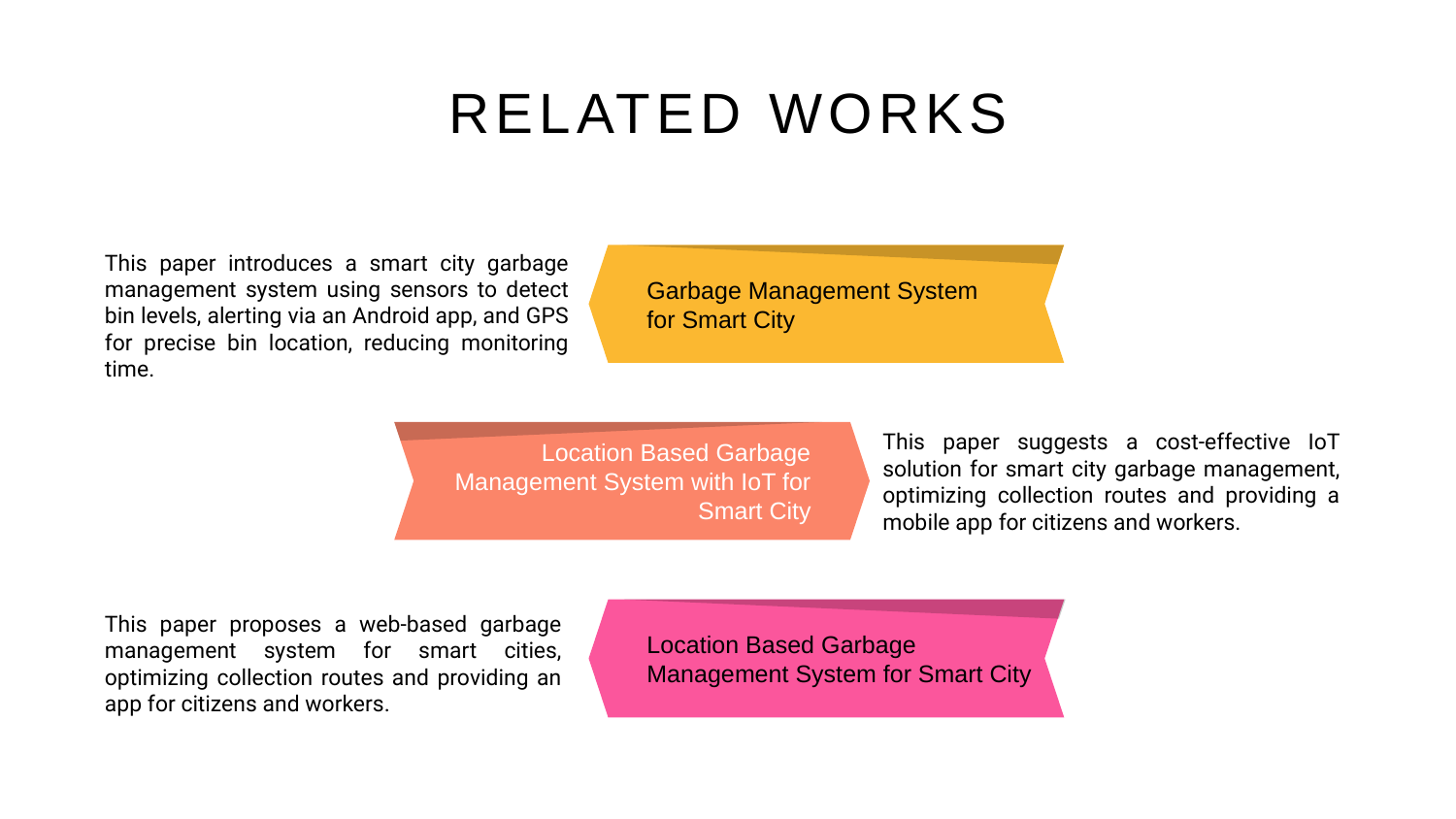

RELATED WORKS
This paper introduces a smart city garbage management system using sensors to detect bin levels, alerting via an Android app, and GPS for precise bin location, reducing monitoring time.
Garbage Management System
for Smart City

Location Based Garbage Management System with IoT for Smart City

This paper suggests a cost-effective IoT solution for smart city garbage management, optimizing collection routes and providing a mobile app for citizens and workers.
Location Based Garbage
Management System for Smart City

This paper proposes a web-based garbage management system for smart cities, optimizing collection routes and providing an app for citizens and workers.